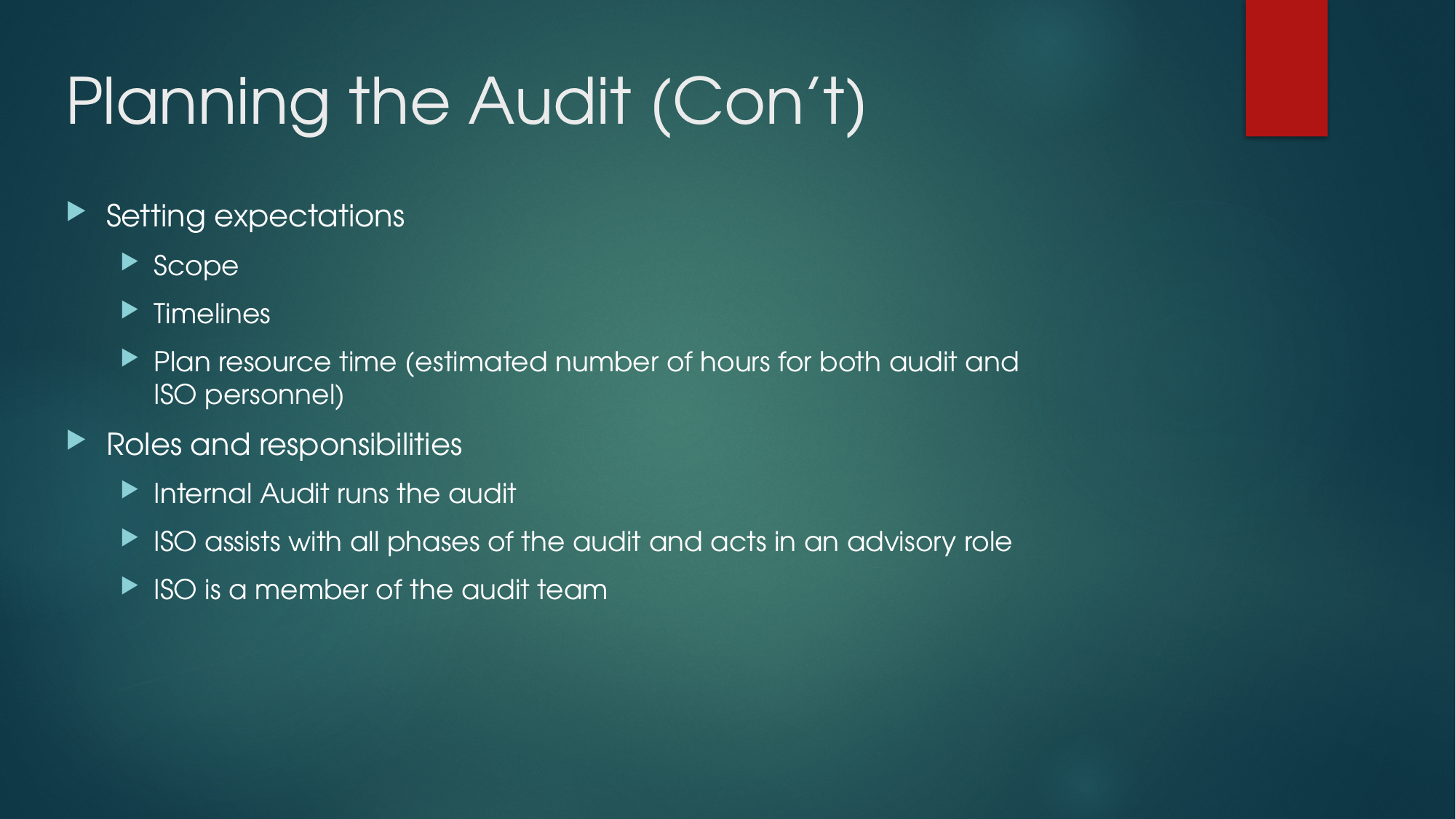

# Planning the Audit (Con’t)
Setting expectations
Scope
Timelines
Plan resource time (estimated number of hours for both audit and ISO personnel)
Roles and responsibilities
Internal Audit runs the audit
ISO assists with all phases of the audit and acts in an advisory role
ISO is a member of the audit team